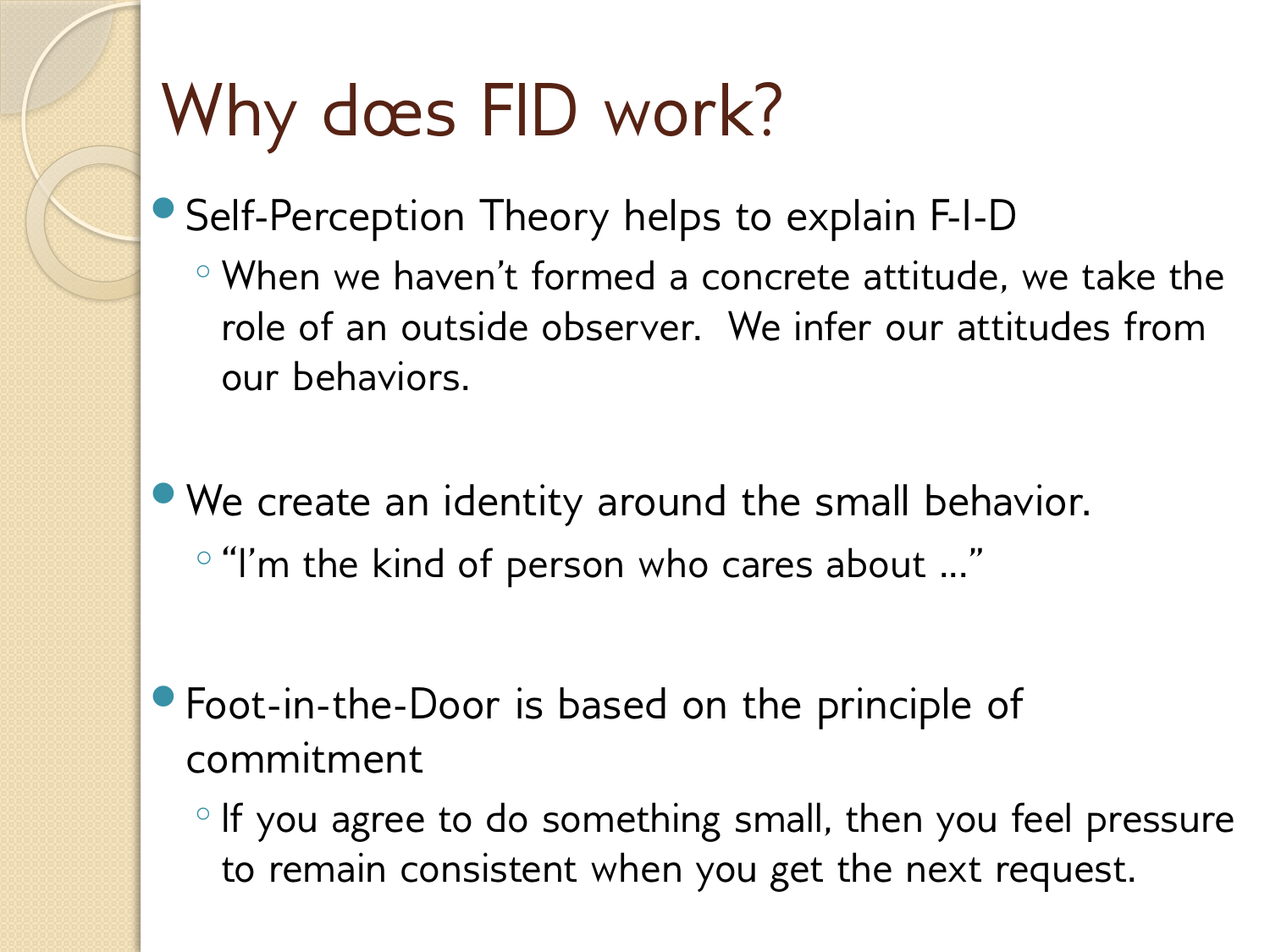

# Why does FID work?
Self-Perception Theory helps to explain F-I-D
When we haven’t formed a concrete attitude, we take the role of an outside observer.  We infer our attitudes from our behaviors.

We create an identity around the small behavior.
“I’m the kind of person who cares about ...”

Foot-in-the-Door is based on the principle of commitment
If you agree to do something small, then you feel pressure to remain consistent when you get the next request.